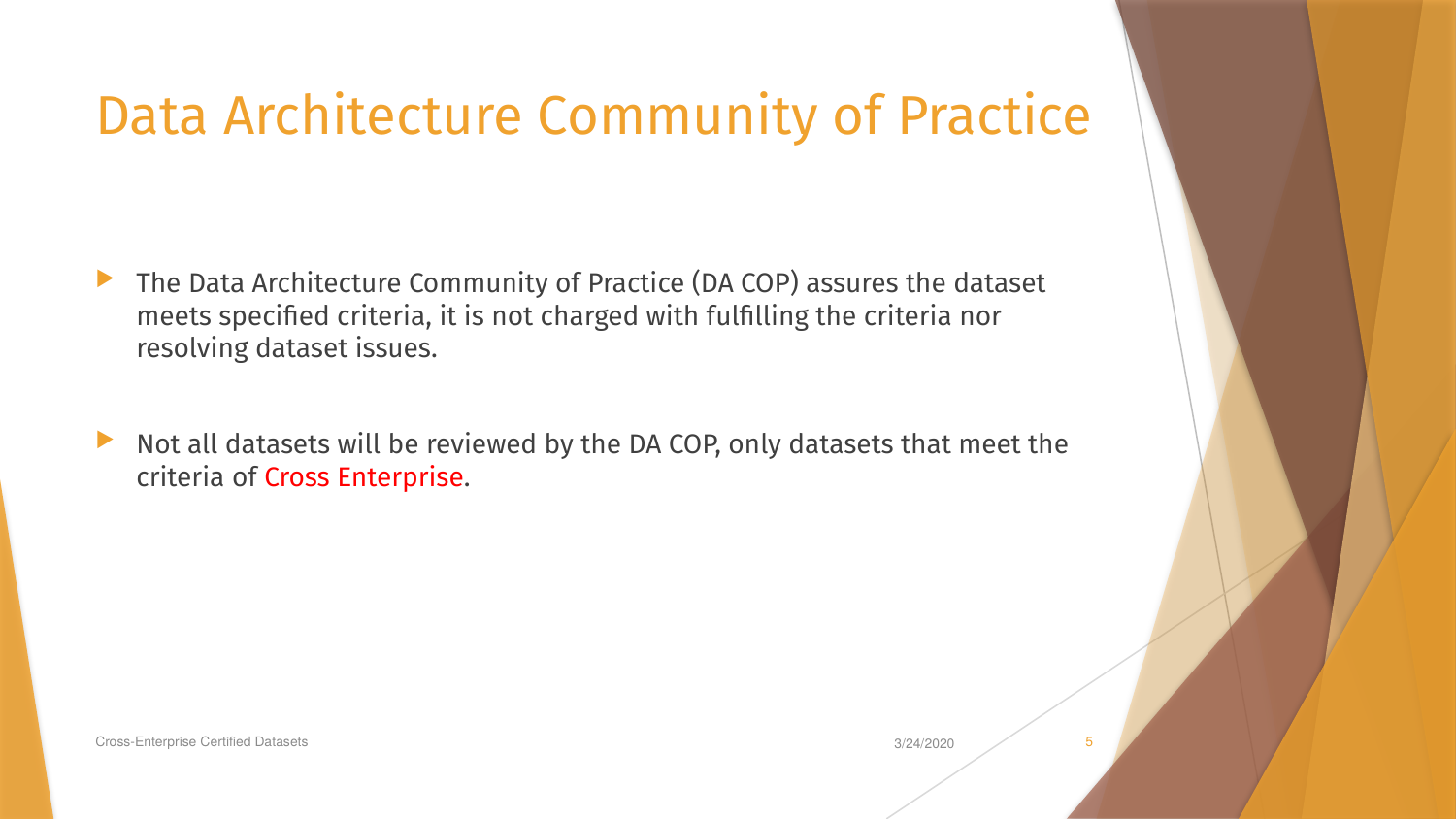

# Data Architecture Community of Practice
The Data Architecture Community of Practice (DA COP) assures the dataset meets specified criteria, it is not charged with fulfilling the criteria nor resolving dataset issues.

Not all datasets will be reviewed by the DA COP, only datasets that meet the criteria of Cross Enterprise.

Cross-Enterprise Certified Datasets
3/24/2020
5